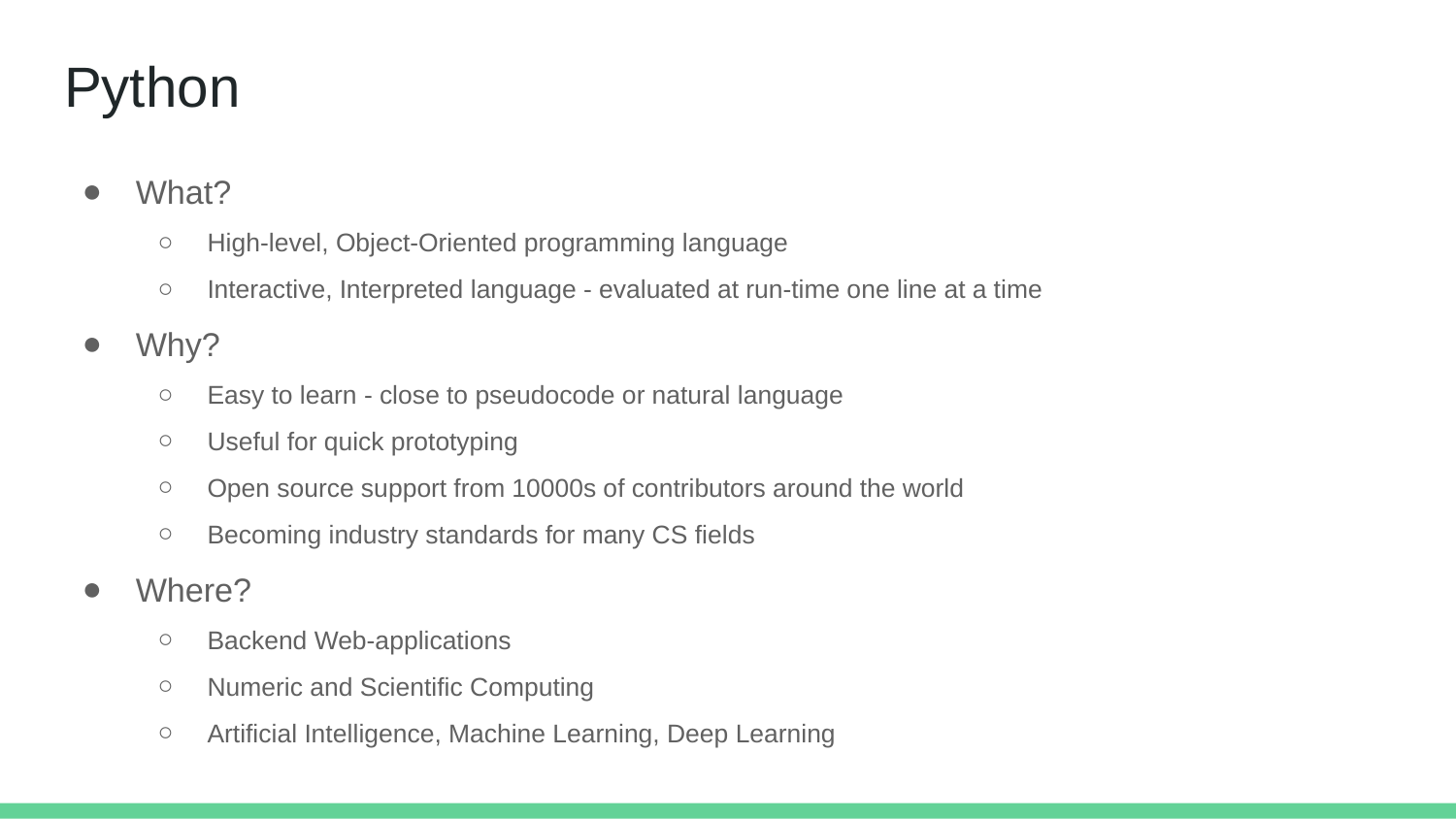

# Python
What?
High-level, Object-Oriented programming language
Interactive, Interpreted language - evaluated at run-time one line at a time
Why?
Easy to learn - close to pseudocode or natural language
Useful for quick prototyping
Open source support from 10000s of contributors around the world
Becoming industry standards for many CS fields
Where?
Backend Web-applications
Numeric and Scientific Computing
Artificial Intelligence, Machine Learning, Deep Learning